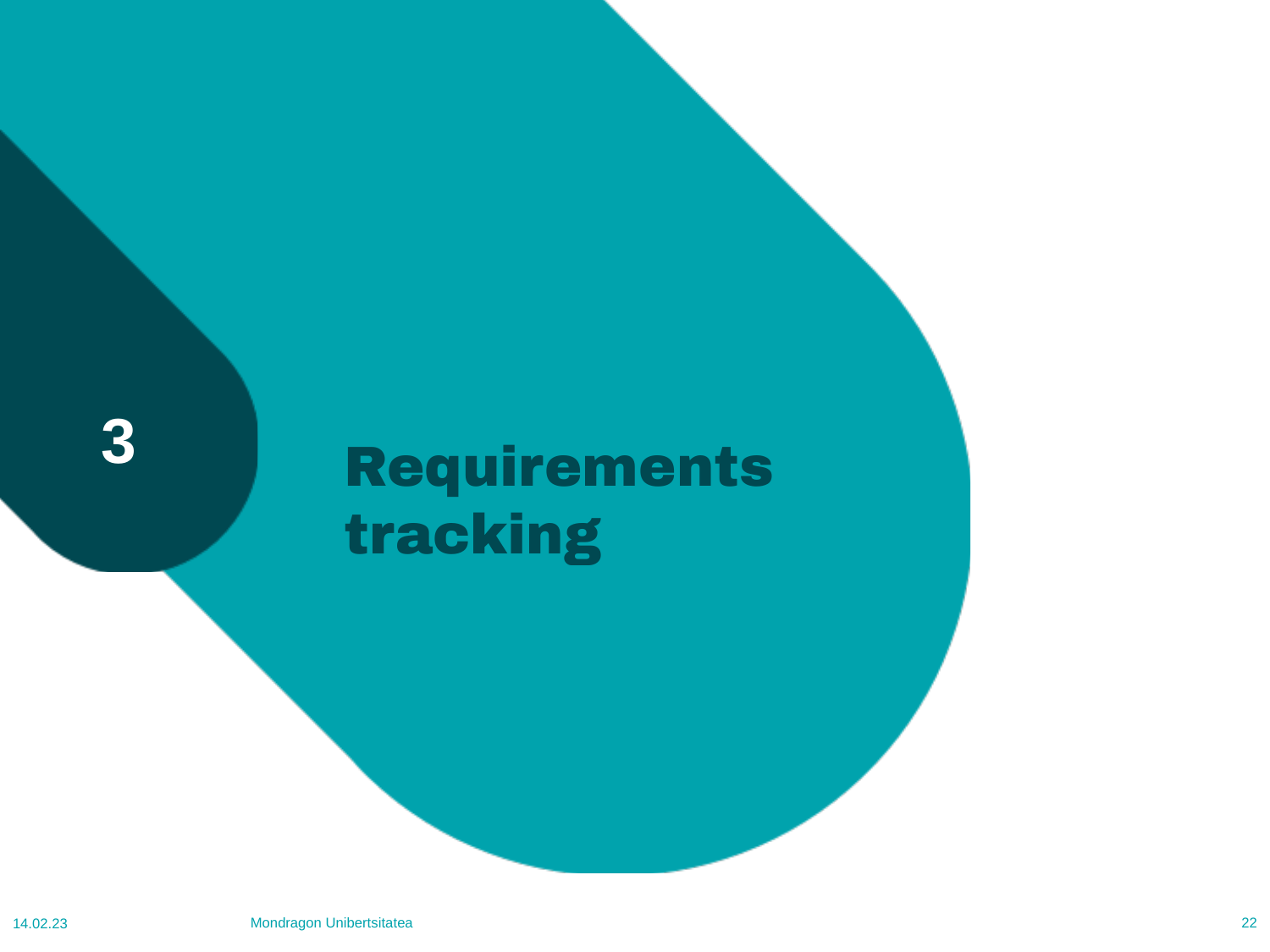

# Requirements tracking
3

Mondragon Unibertsitatea
22
14.02.23